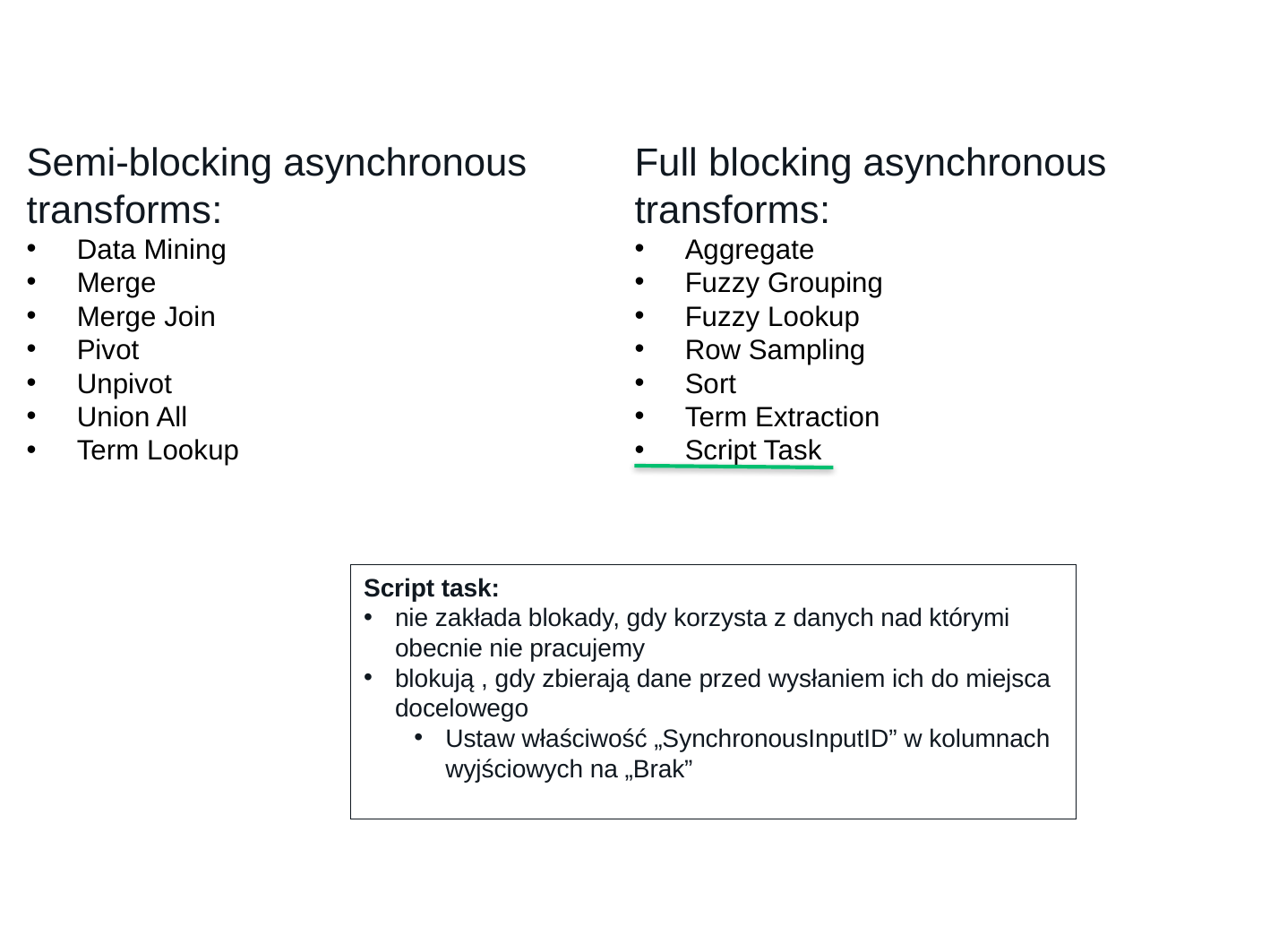

Semi-blocking asynchronous transforms:
Data Mining
Merge
Merge Join
Pivot
Unpivot
Union All
Term Lookup
Full blocking asynchronous transforms:
Aggregate
Fuzzy Grouping
Fuzzy Lookup
Row Sampling
Sort
Term Extraction
Script Task

Script task:
nie zakłada blokady, gdy korzysta z danych nad którymi obecnie nie pracujemy
blokują , gdy zbierają dane przed wysłaniem ich do miejsca docelowego
Ustaw właściwość „SynchronousInputID” w kolumnach wyjściowych na „Brak”